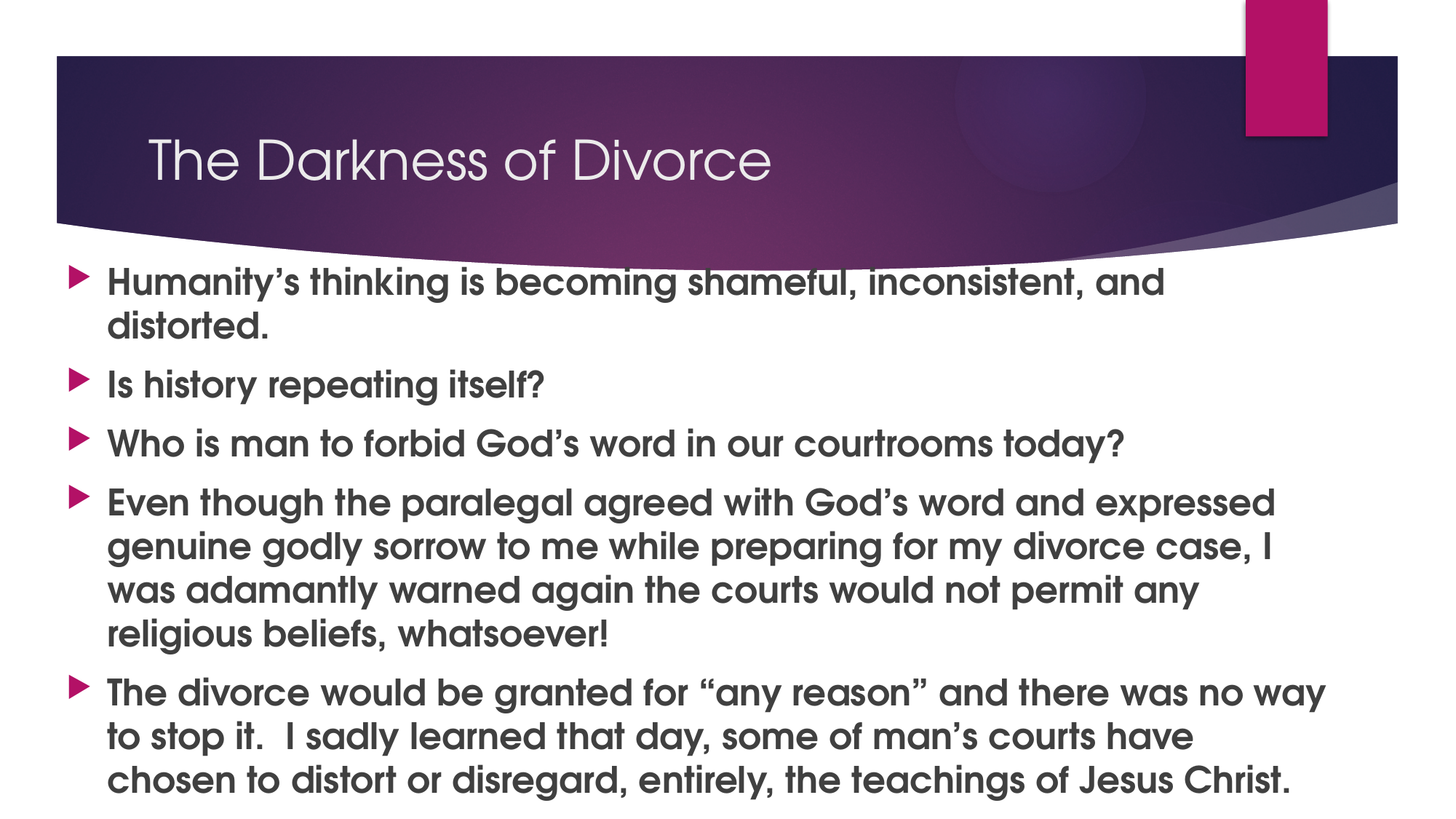

# The Darkness of Divorce
Humanity’s thinking is becoming shameful, inconsistent, and distorted.
Is history repeating itself?
Who is man to forbid God’s word in our courtrooms today?
Even though the paralegal agreed with God’s word and expressed genuine godly sorrow to me while preparing for my divorce case, I was adamantly warned again the courts would not permit any religious beliefs, whatsoever!
The divorce would be granted for “any reason” and there was no way to stop it.  I sadly learned that day, some of man’s courts have chosen to distort or disregard, entirely, the teachings of Jesus Christ.